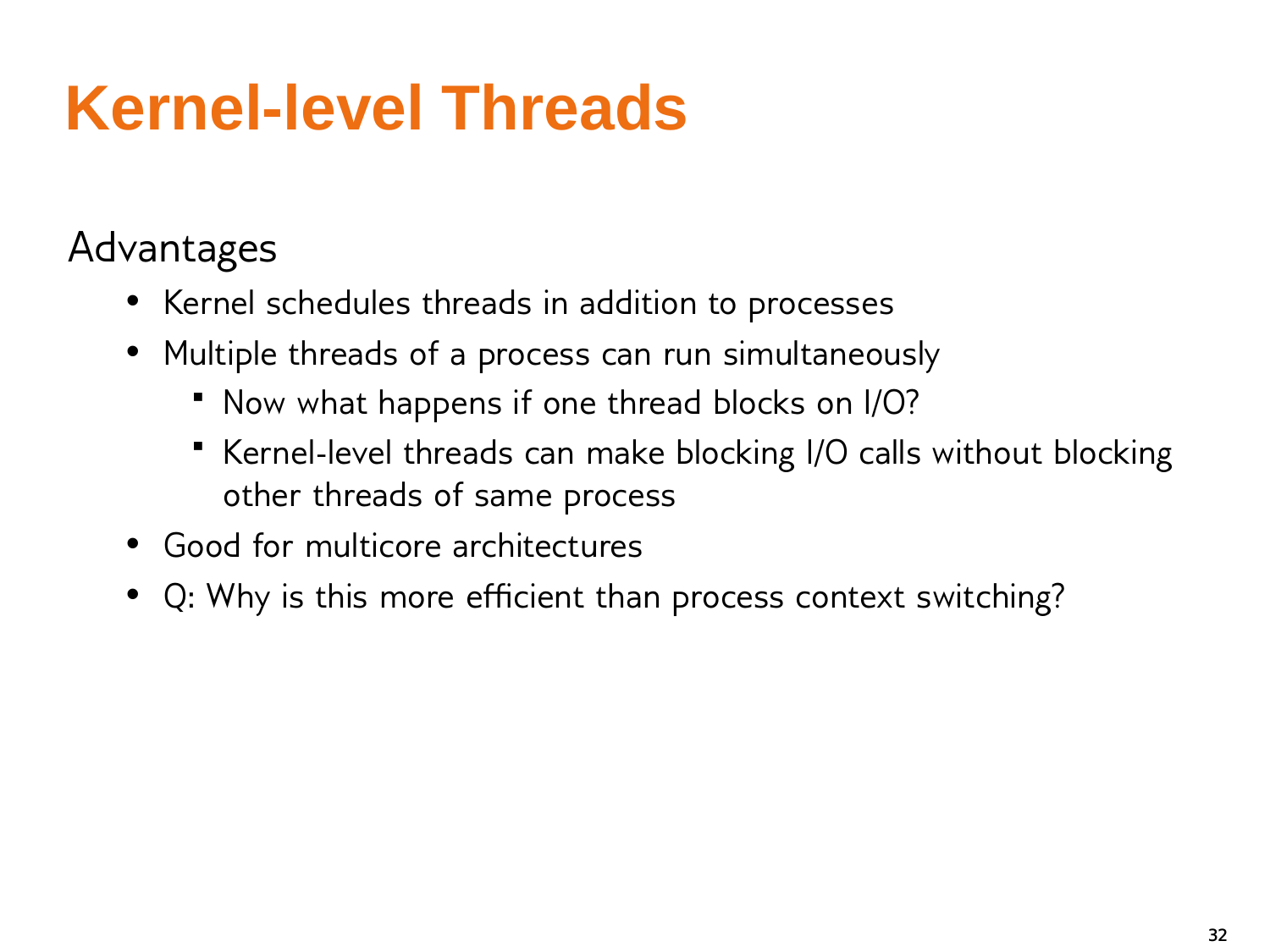

# Kernel-level Threads
Advantages
Kernel schedules threads in addition to processes
Multiple threads of a process can run simultaneously
Now what happens if one thread blocks on I/O?
Kernel-level threads can make blocking I/O calls without blocking other threads of same process
Good for multicore architectures
Q: Why is this more efficient than process context switching?